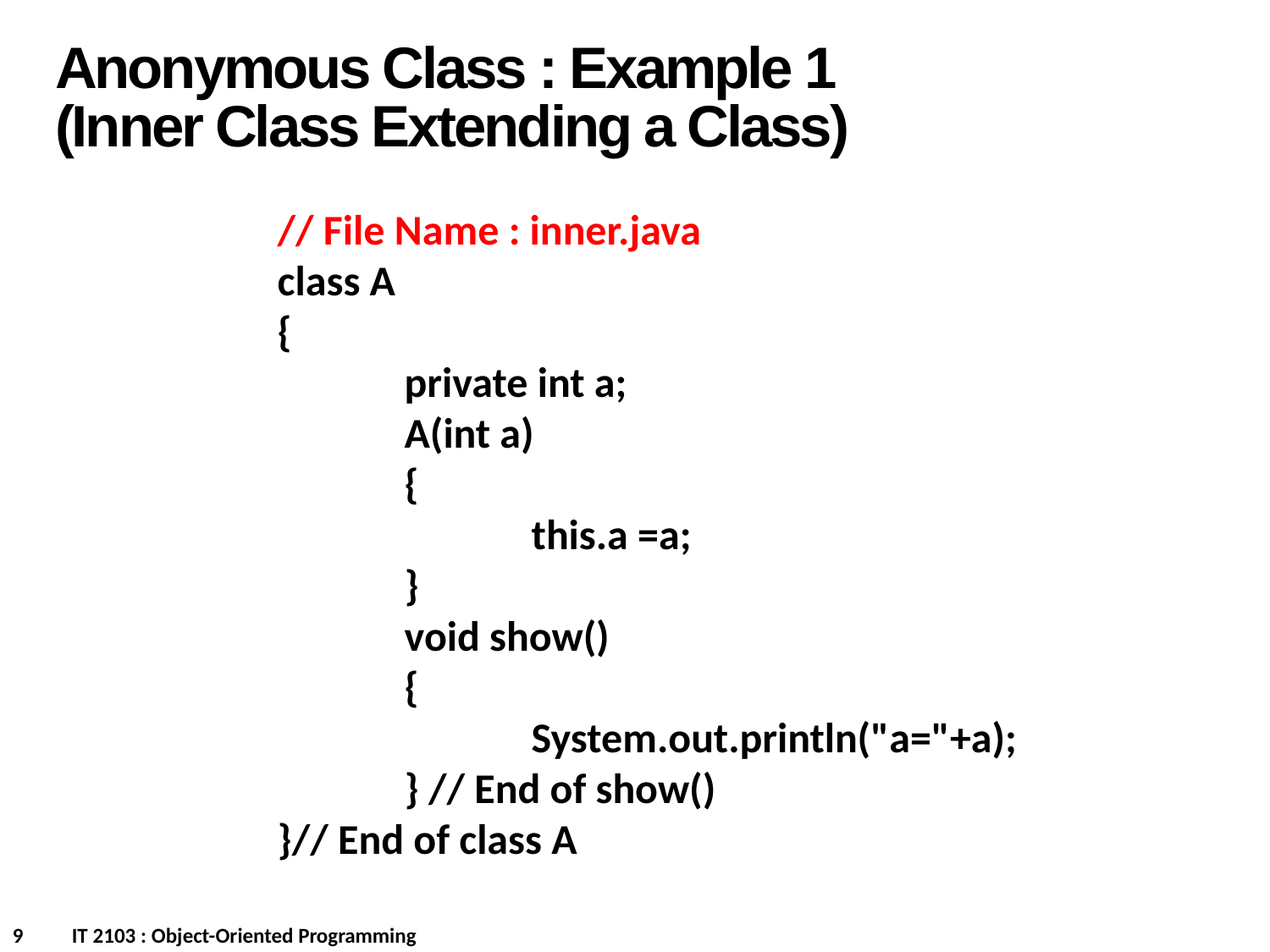

Anonymous Class : Example 1
(Inner Class Extending a Class)
// File Name : inner.java
class A
{
	private int a;
	A(int a)
	{
		this.a =a;
	}
	void show()
	{
		System.out.println("a="+a);
	} // End of show()
}// End of class A